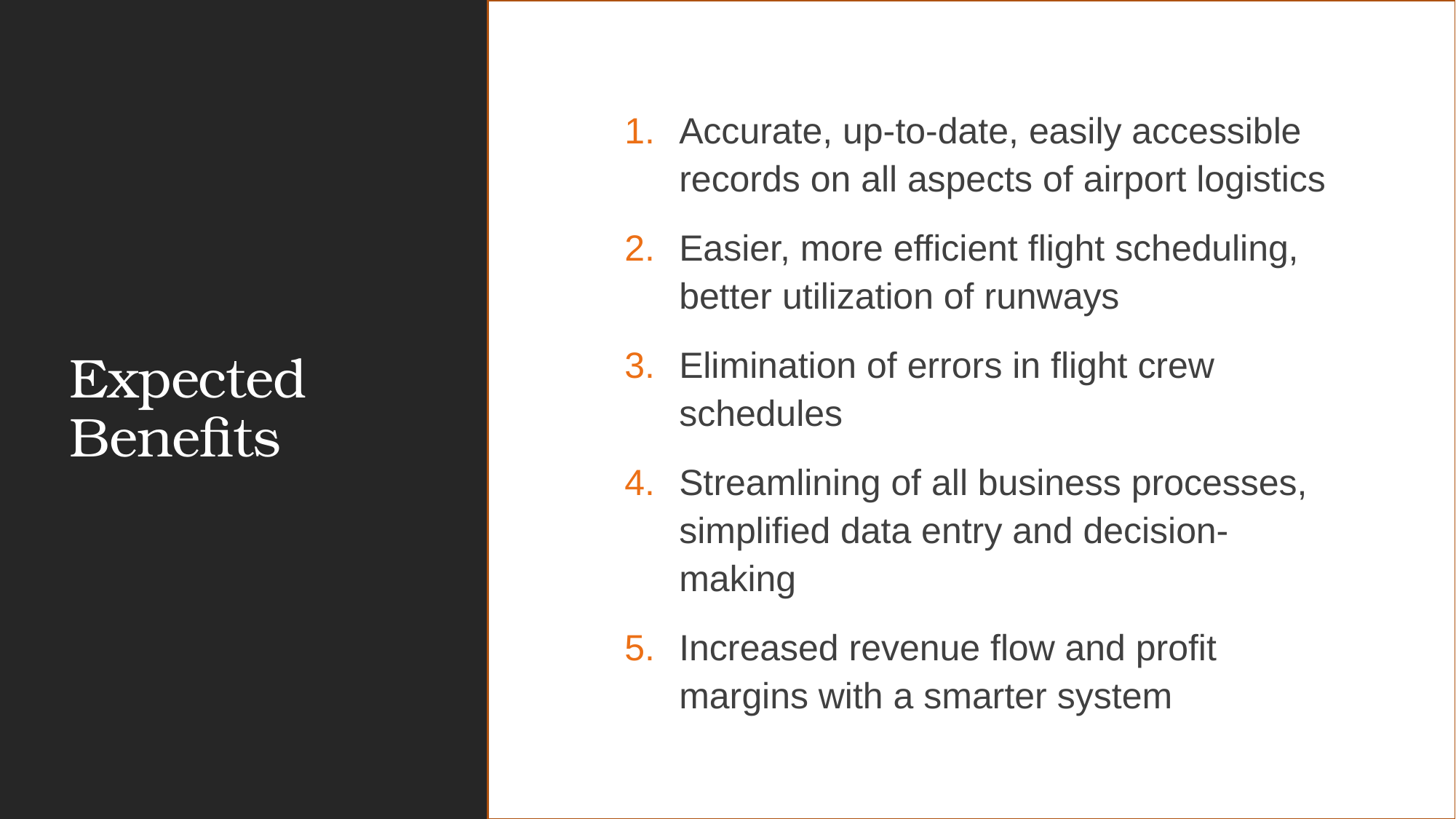

# Expected Benefits
Accurate, up-to-date, easily accessible records on all aspects of airport logistics
Easier, more efficient flight scheduling, better utilization of runways
Elimination of errors in flight crew schedules
Streamlining of all business processes, simplified data entry and decision-making
Increased revenue flow and profit margins with a smarter system